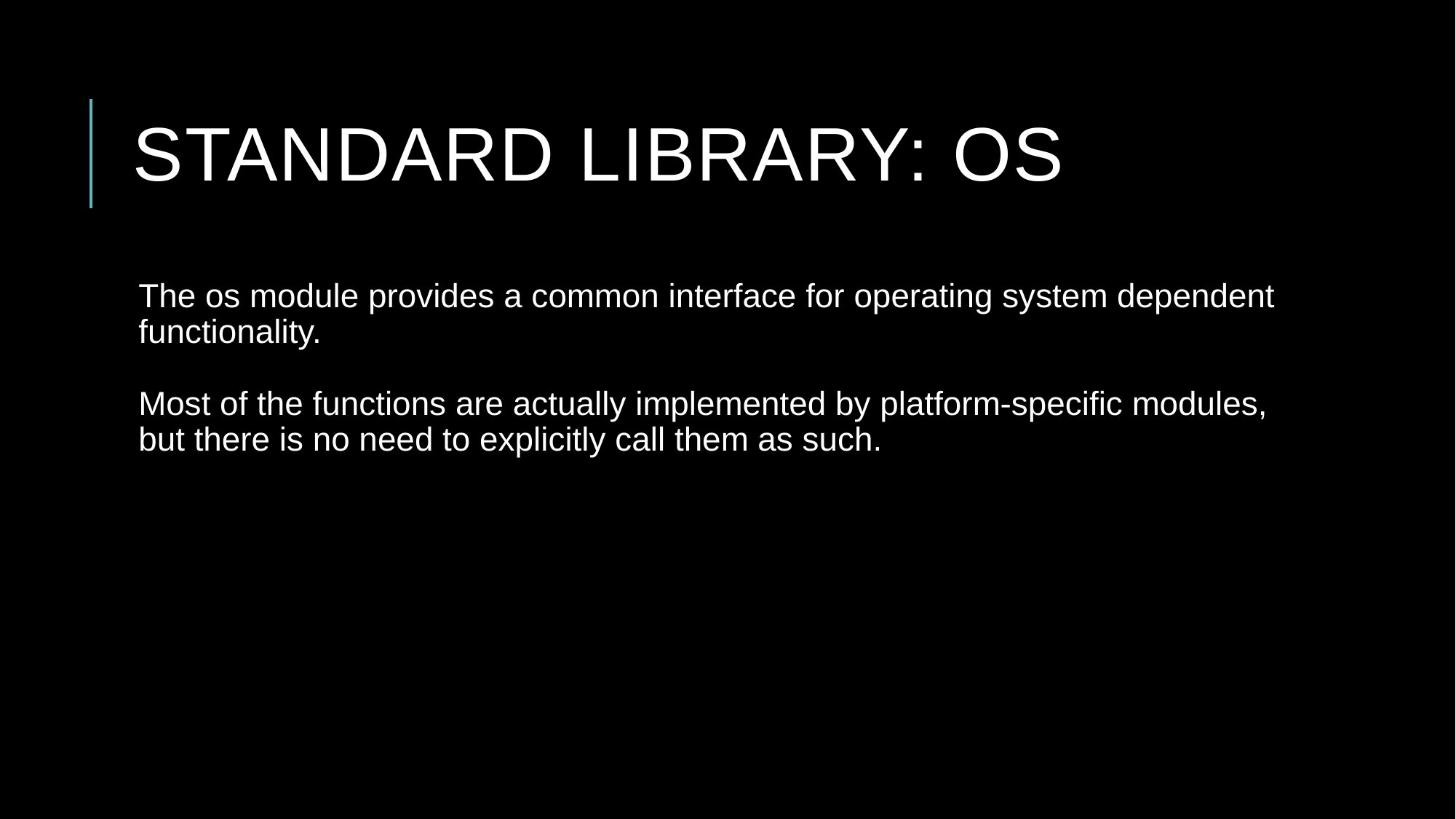

# Standard library: OS
The os module provides a common interface for operating system dependent functionality.
Most of the functions are actually implemented by platform-specific modules, but there is no need to explicitly call them as such.